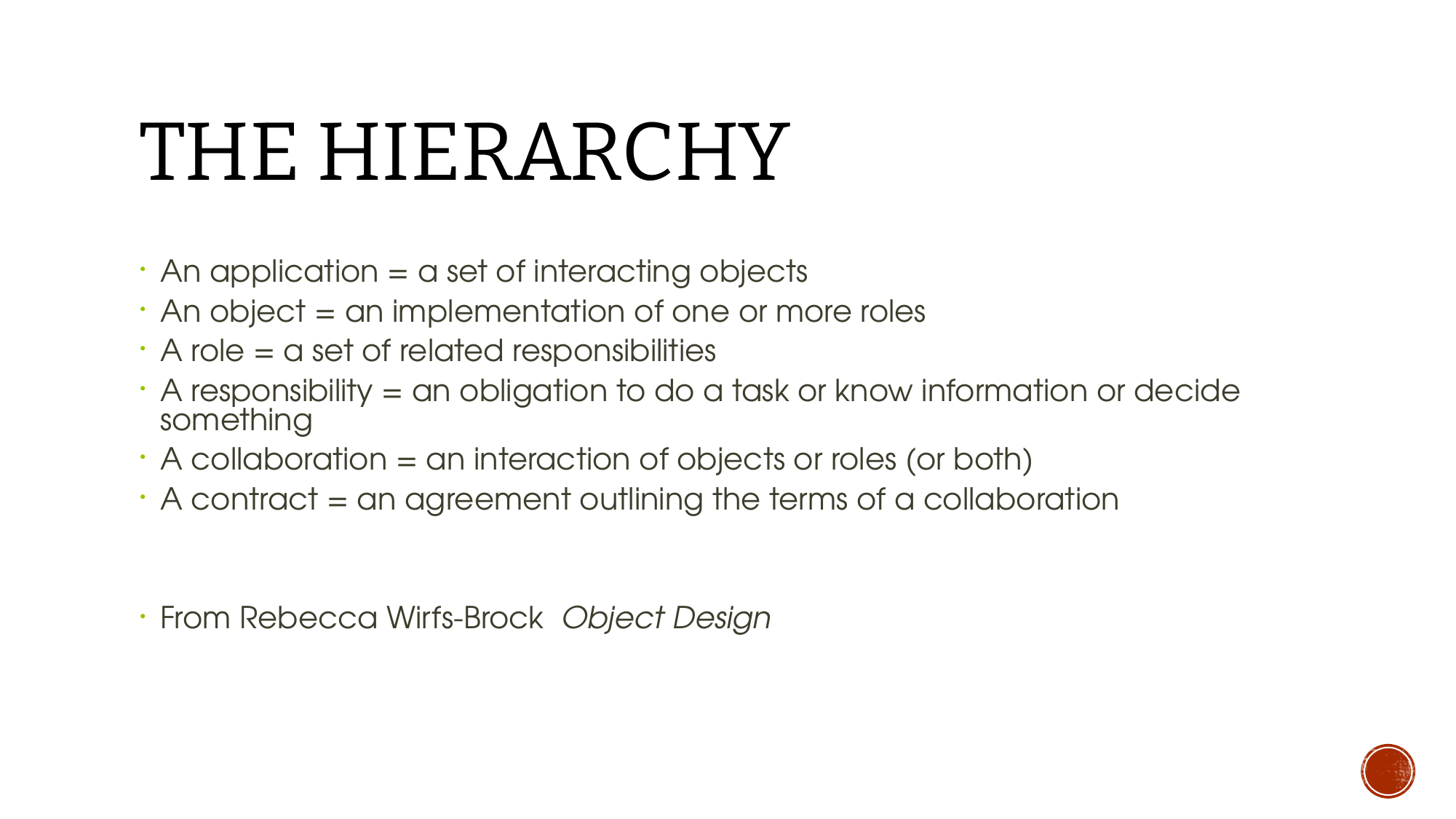

# The Hierarchy
An application = a set of interacting objects
An object = an implementation of one or more roles
A role = a set of related responsibilities
A responsibility = an obligation to do a task or know information or decide something
A collaboration = an interaction of objects or roles (or both)
A contract = an agreement outlining the terms of a collaboration

From Rebecca Wirfs-Brock  Object Design